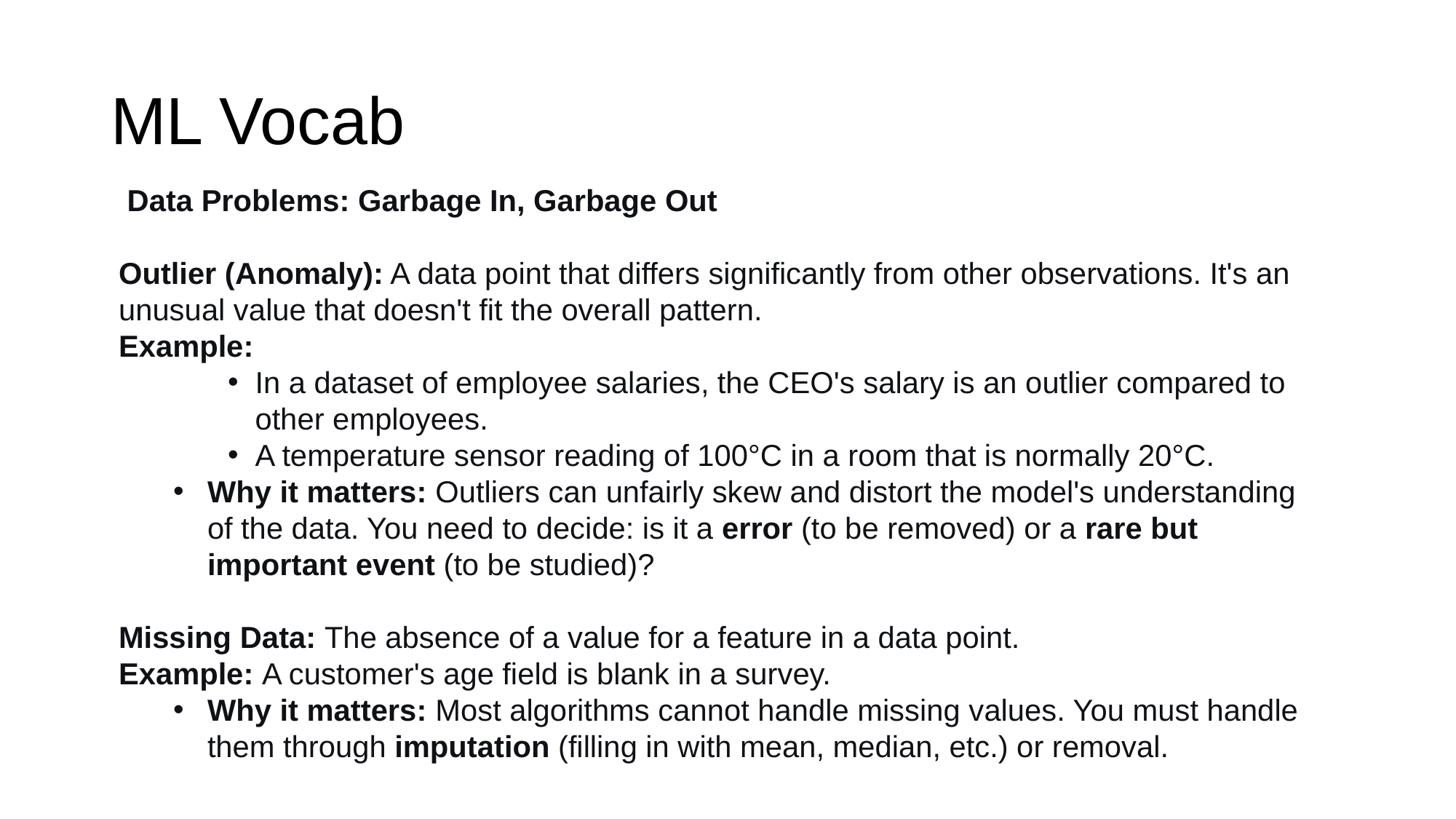

# ML Vocab
 Data Problems: Garbage In, Garbage Out

Outlier (Anomaly): A data point that differs significantly from other observations. It's an unusual value that doesn't fit the overall pattern.
Example:
In a dataset of employee salaries, the CEO's salary is an outlier compared to other employees.
A temperature sensor reading of 100°C in a room that is normally 20°C.
Why it matters: Outliers can unfairly skew and distort the model's understanding of the data. You need to decide: is it a error (to be removed) or a rare but important event (to be studied)?

Missing Data: The absence of a value for a feature in a data point.
Example: A customer's age field is blank in a survey.
Why it matters: Most algorithms cannot handle missing values. You must handle them through imputation (filling in with mean, median, etc.) or removal.